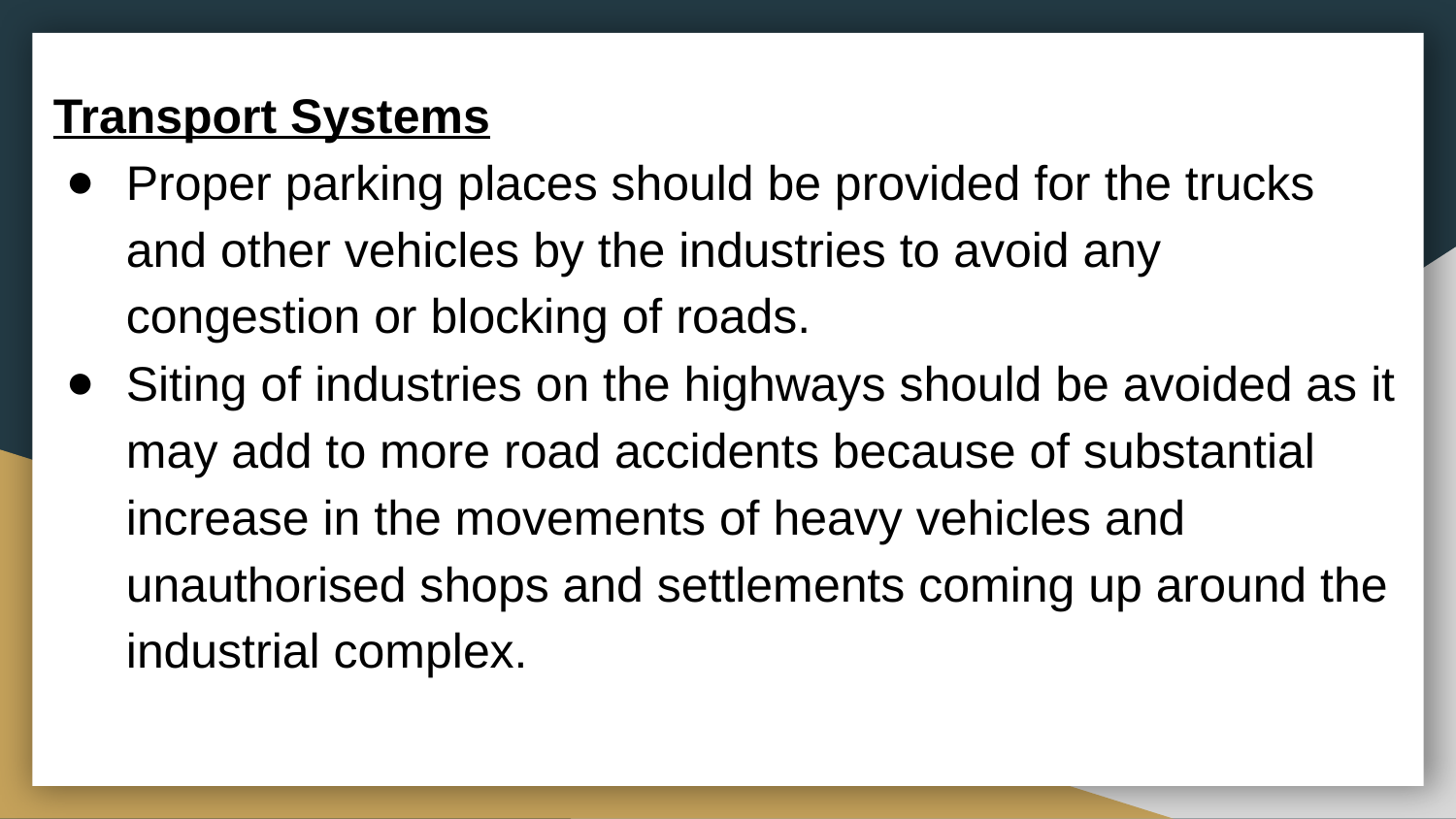

Transport Systems
Proper parking places should be provided for the trucks and other vehicles by the industries to avoid any congestion or blocking of roads.
Siting of industries on the highways should be avoided as it may add to more road accidents because of substantial increase in the movements of heavy vehicles and unauthorised shops and settlements coming up around the industrial complex.